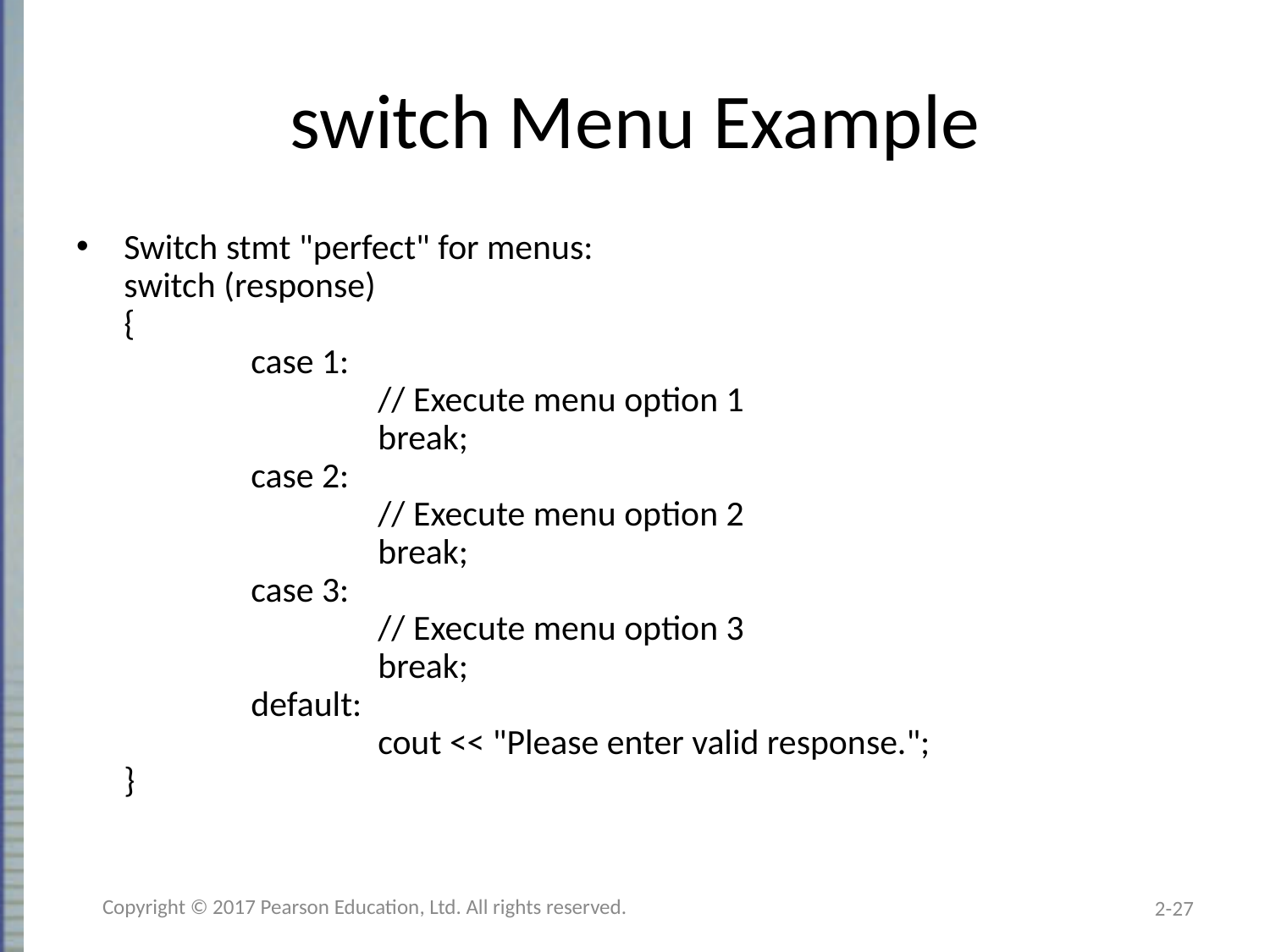

# switch Menu Example
Switch stmt "perfect" for menus:
switch (response)
{
	case 1:
		// Execute menu option 1
		break;
	case 2:
		// Execute menu option 2
		break;
	case 3:
		// Execute menu option 3
		break;
	default:
		cout << "Please enter valid response.";
}
Copyright © 2017 Pearson Education, Ltd. All rights reserved.
2-27